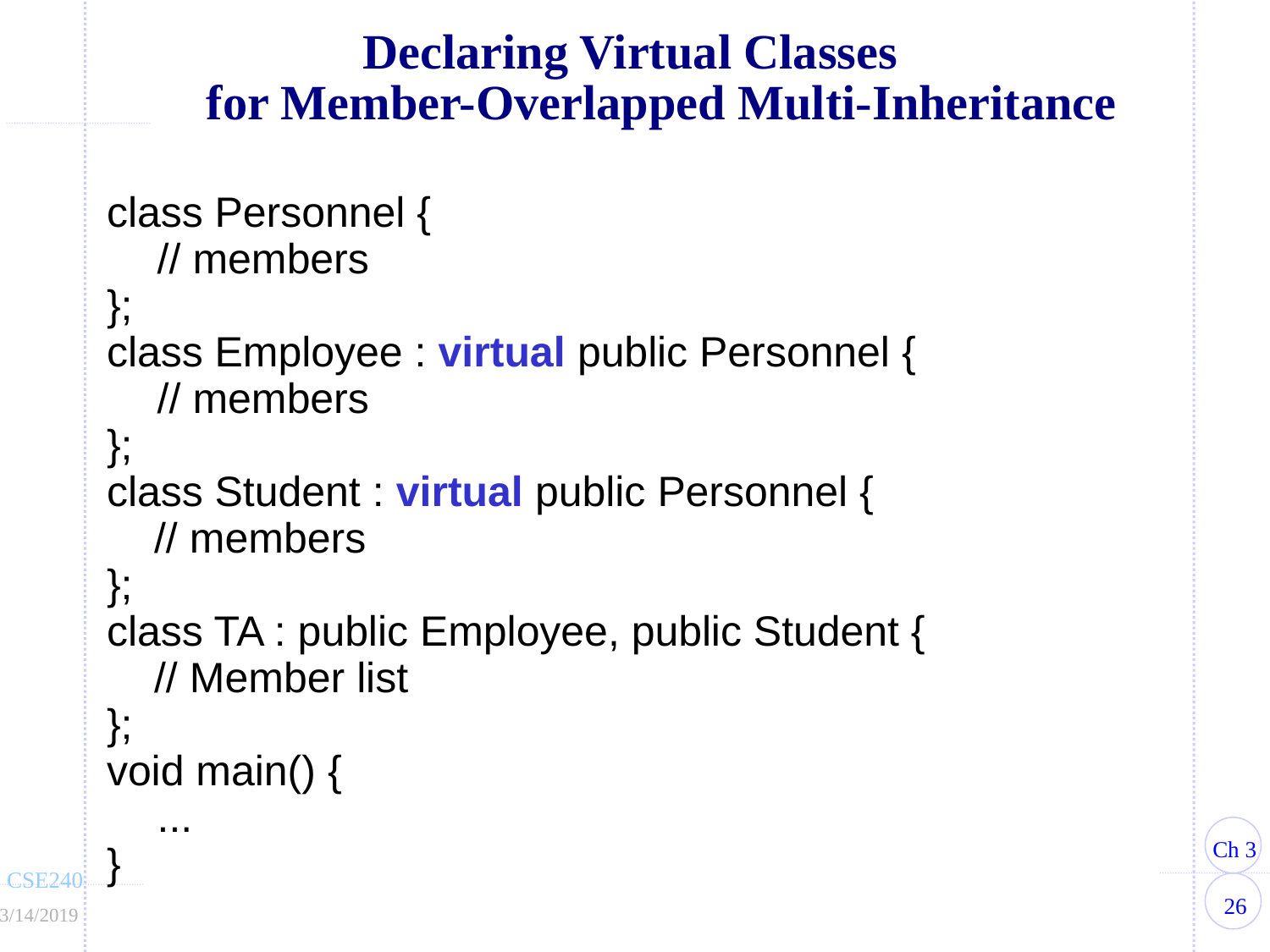

# Declaring Virtual Classes for Member-Overlapped Multi-Inheritance
class Personnel {
	// members
};
class Employee : virtual public Personnel {
	// members
};
class Student : virtual public Personnel {
    // members
};
class TA : public Employee, public Student {
    // Member list
};
void main() {
	...
}